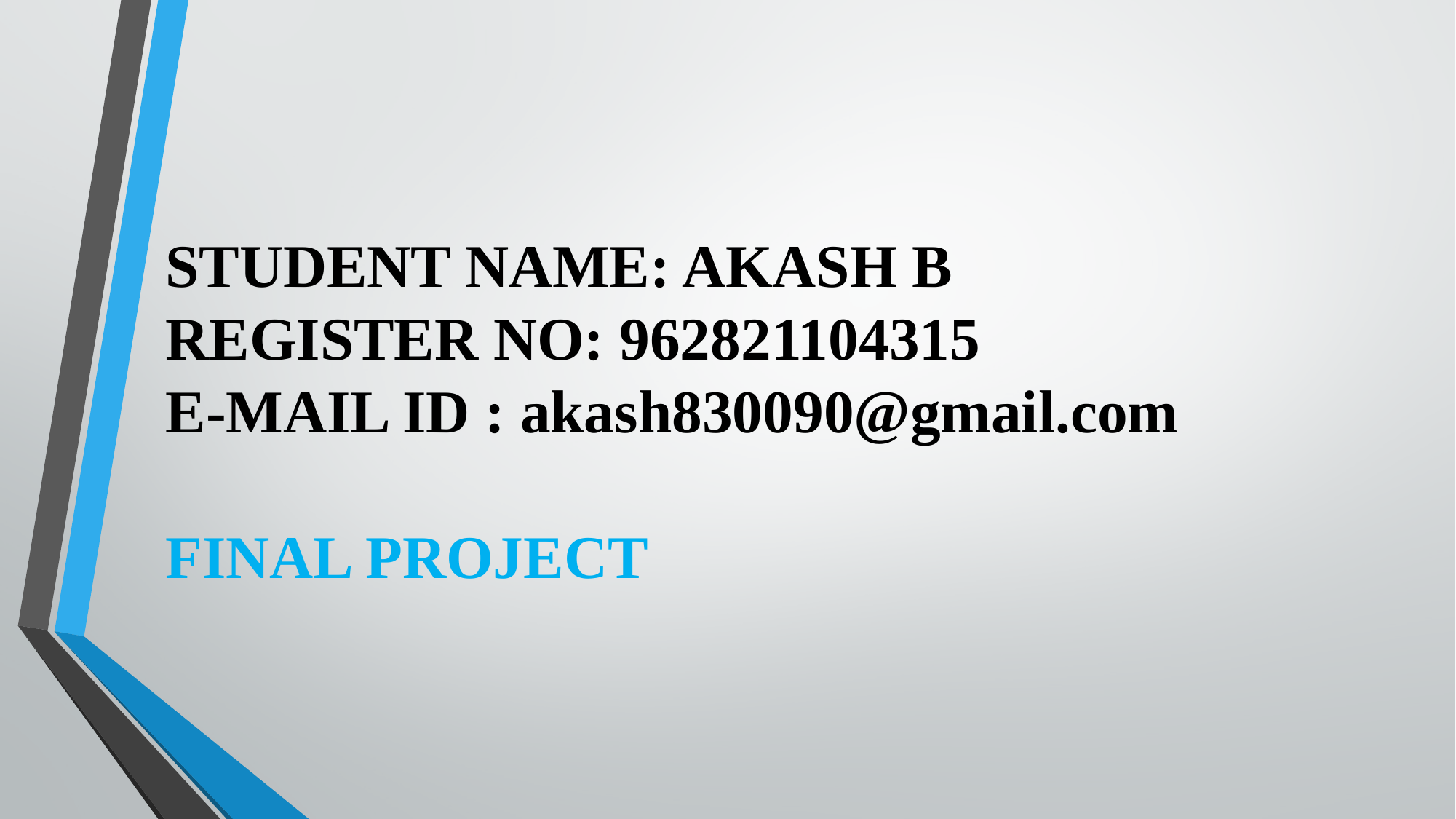

STUDENT NAME: AKASH B
REGISTER NO: 962821104315
E-MAIL ID : akash830090@gmail.com

FINAL PROJECT